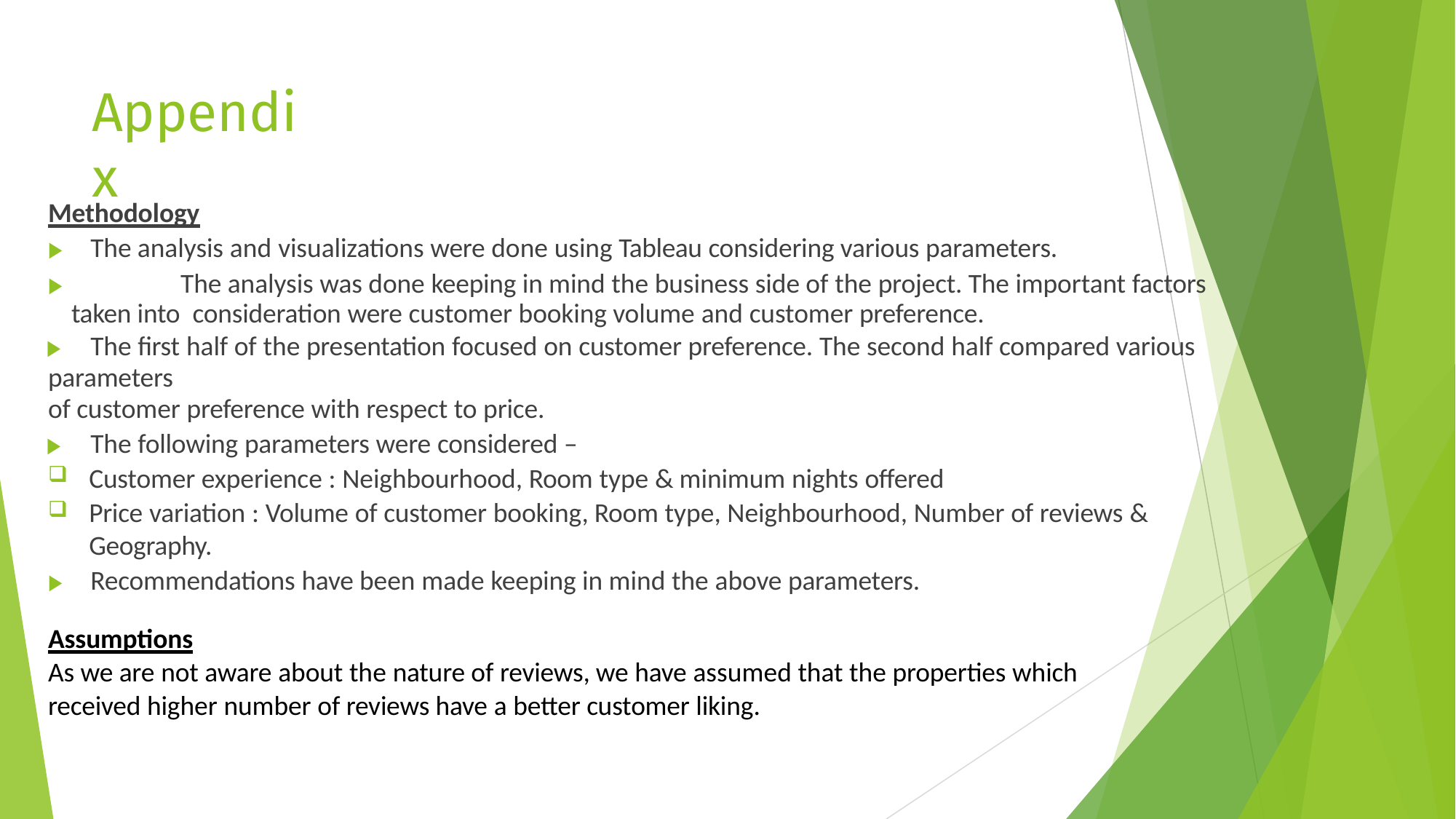

# Appendix
Methodology
▶	The analysis and visualizations were done using Tableau considering various parameters.
▶		The analysis was done keeping in mind the business side of the project. The important factors taken into  consideration were customer booking volume and customer preference.
▶	The first half of the presentation focused on customer preference. The second half compared various parameters
of customer preference with respect to price.
▶	The following parameters were considered –
Customer experience : Neighbourhood, Room type & minimum nights offered
Price variation : Volume of customer booking, Room type, Neighbourhood, Number of reviews & Geography.
▶	Recommendations have been made keeping in mind the above parameters.

Assumptions
As we are not aware about the nature of reviews, we have assumed that the properties which  received higher number of reviews have a better customer liking.